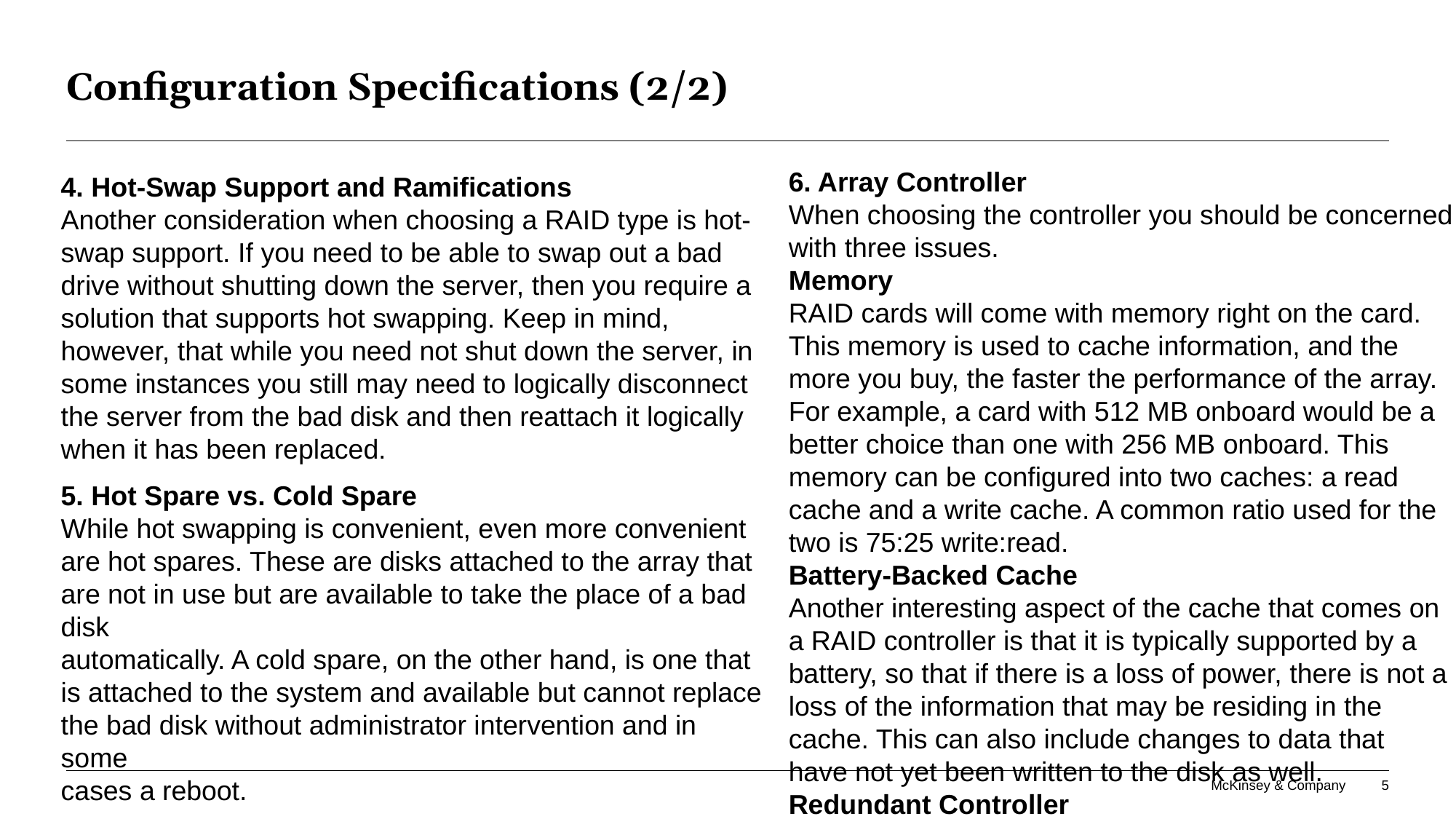

# Configuration Specifications (2/2)

6. Array Controller
When choosing the controller you should be concerned with three issues.
Memory
RAID cards will come with memory right on the card. This memory is used to cache information, and the more you buy, the faster the performance of the array. For example, a card with 512 MB onboard would be a better choice than one with 256 MB onboard. This memory can be configured into two caches: a read cache and a write cache. A common ratio used for the two is 75:25 write:read.
Battery-Backed Cache
Another interesting aspect of the cache that comes on a RAID controller is that it is typically supported by a battery, so that if there is a loss of power, there is not a loss of the information that may be residing in the cache. This can also include changes to data that
have not yet been written to the disk as well.
Redundant Controller
To take the redundancy provided by RAID a step further, you can implement multiple RAID controllers so that you have fault tolerance not only at the disk level but at the controller level as well.
4. Hot-Swap Support and Ramifications
Another consideration when choosing a RAID type is hot-swap support. If you need to be able to swap out a bad drive without shutting down the server, then you require a solution that supports hot swapping. Keep in mind, however, that while you need not shut down the server, in some instances you still may need to logically disconnect the server from the bad disk and then reattach it logically when it has been replaced.
5. Hot Spare vs. Cold Spare
While hot swapping is convenient, even more convenient are hot spares. These are disks attached to the array that are not in use but are available to take the place of a bad disk
automatically. A cold spare, on the other hand, is one that is attached to the system and available but cannot replace the bad disk without administrator intervention and in some
cases a reboot.